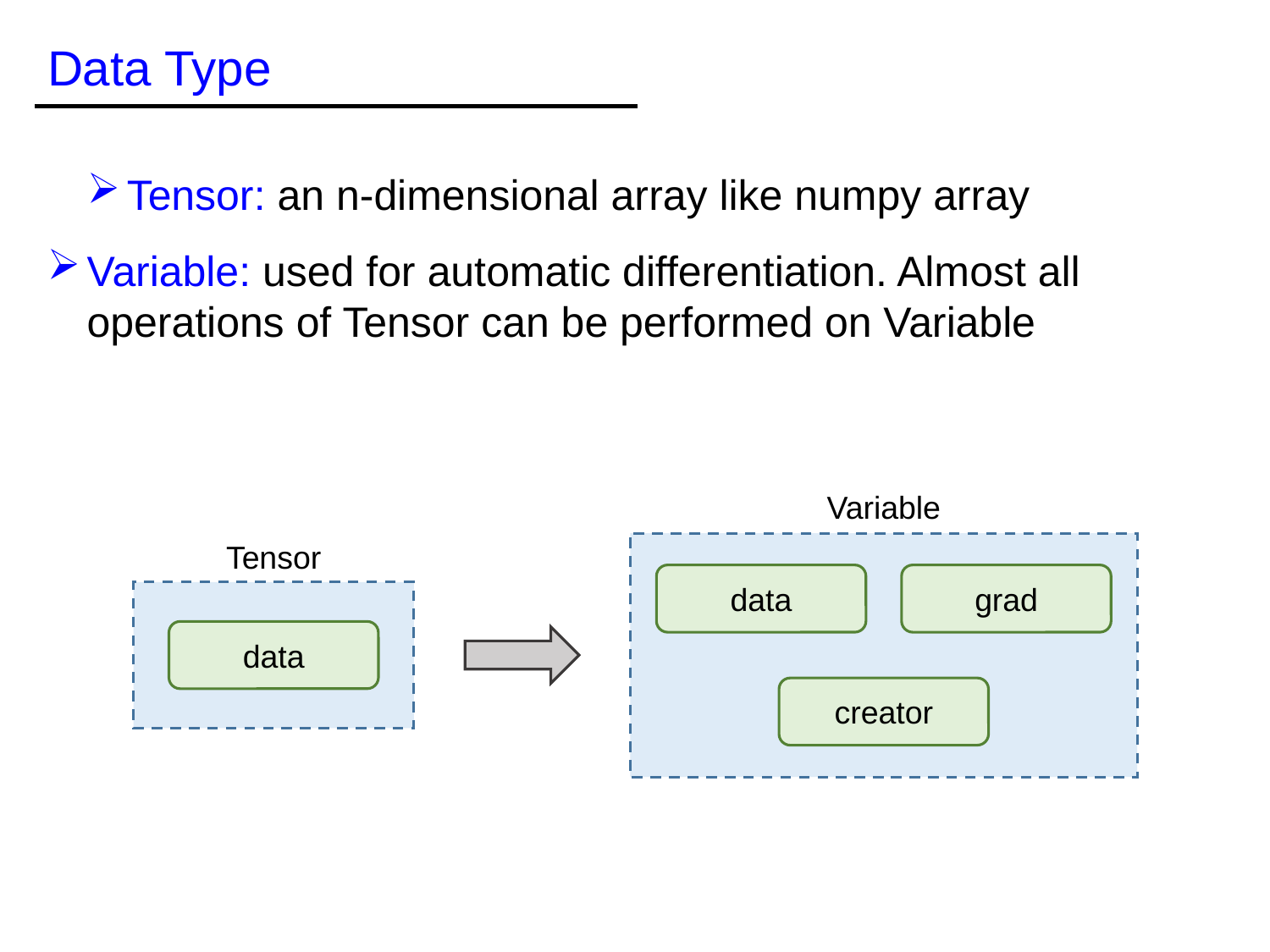

Data Type
Tensor: an n-dimensional array like numpy array
Variable: used for automatic differentiation. Almost all operations of Tensor can be performed on Variable
Variable
Tensor

data
grad
creator

data